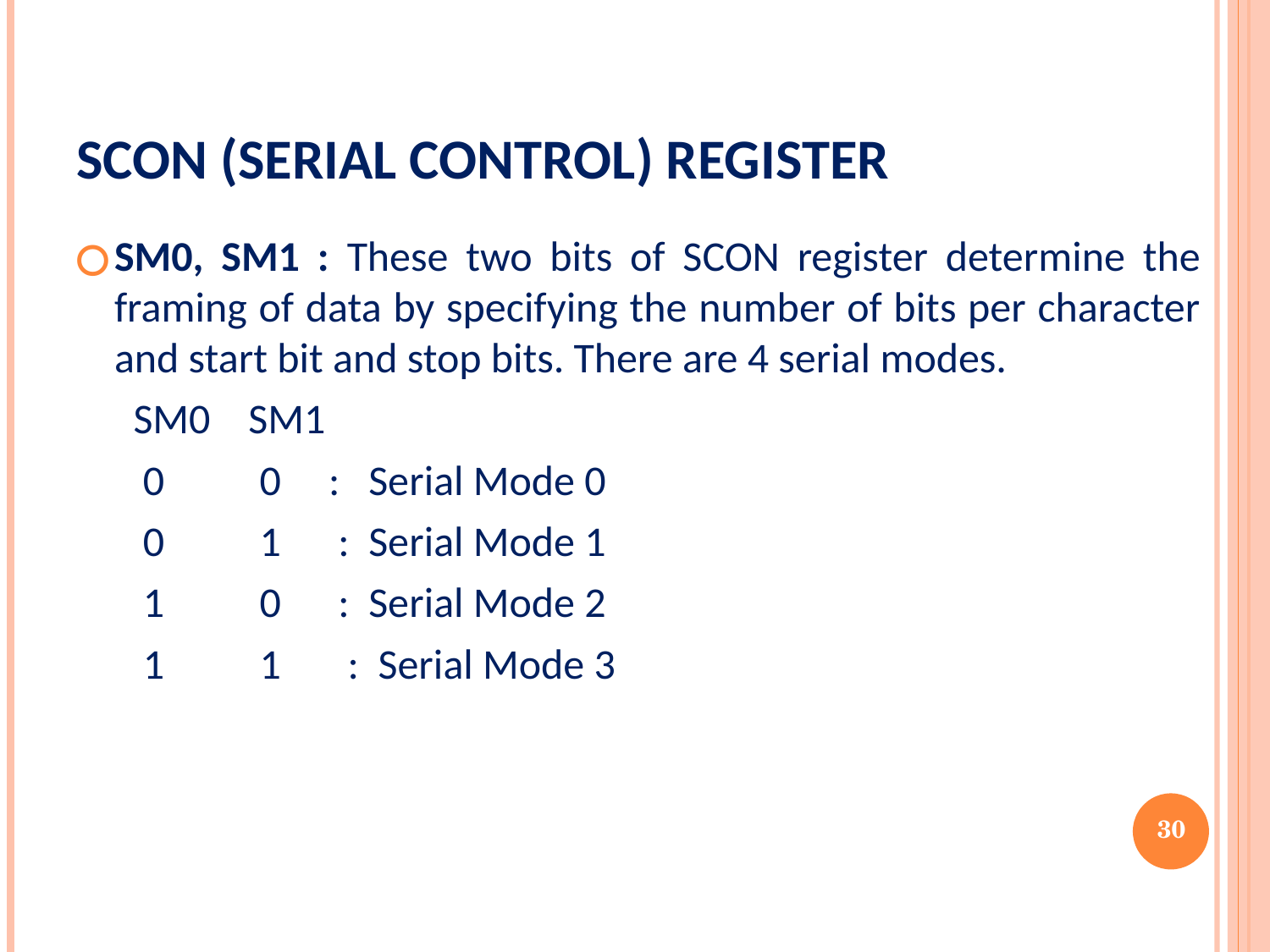

# SCON (Serial control) register
SM0, SM1 : These two bits of SCON register determine the framing of data by specifying the number of bits per character and start bit and stop bits. There are 4 serial modes.
      SM0    SM1
       0          0     :   Serial Mode 0
       0          1      :  Serial Mode 1
       1          0      :  Serial Mode 2
       1          1       :  Serial Mode 3

30